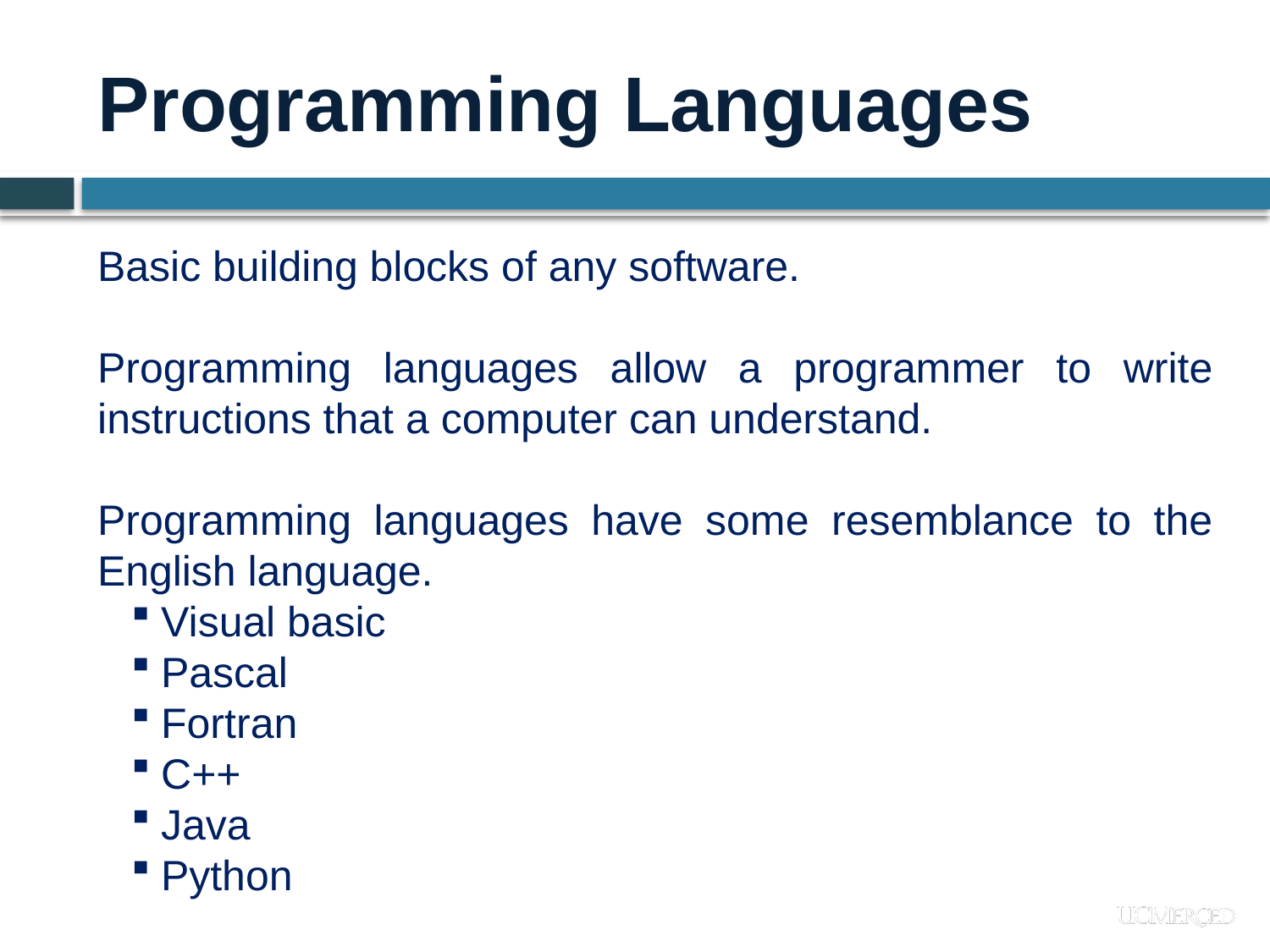

# Programming Languages
Basic building blocks of any software.

Programming languages allow a programmer to write instructions that a computer can understand.

Programming languages have some resemblance to the English language.
Visual basic
Pascal
Fortran
C++
Java
Python